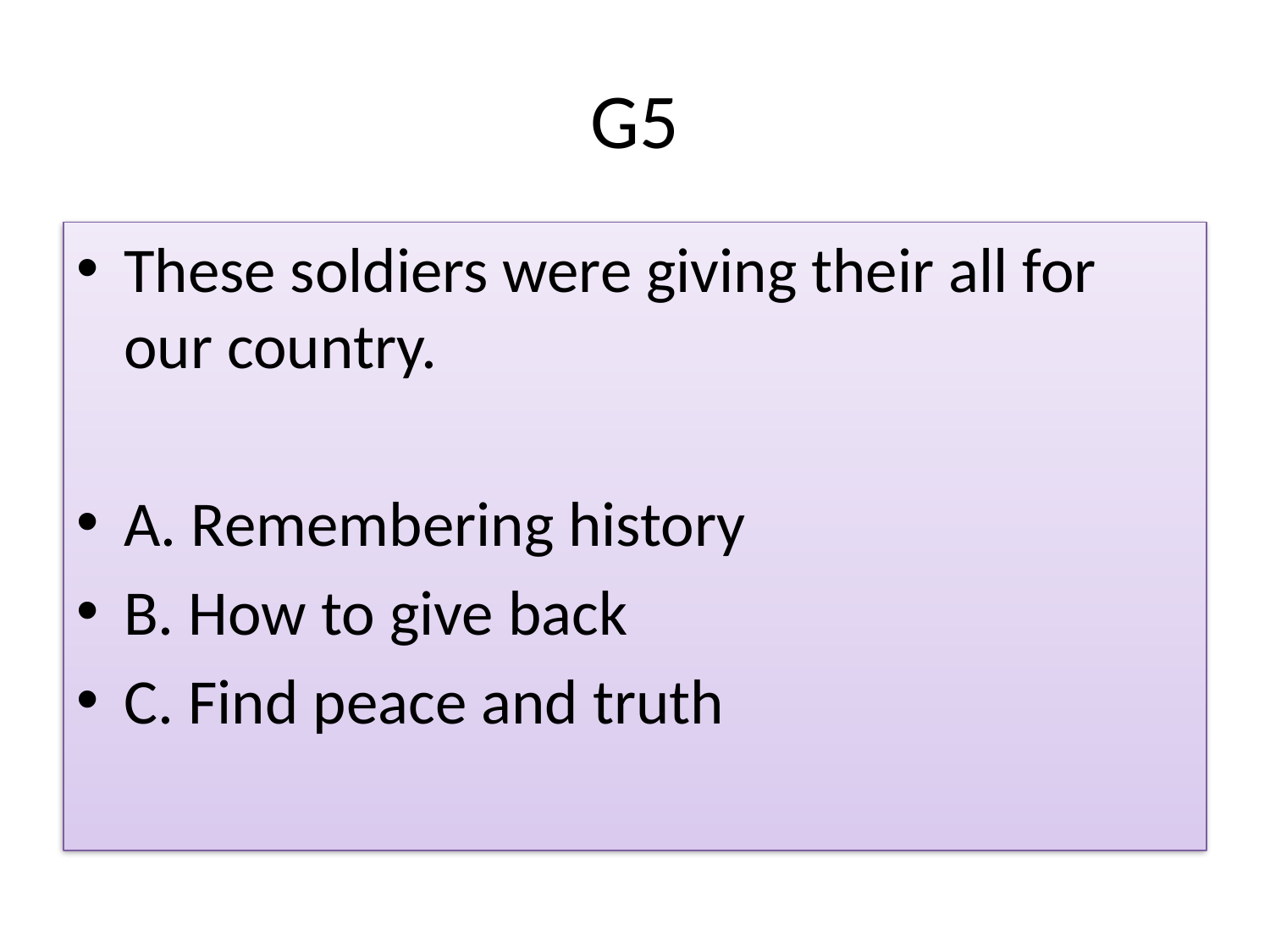

# G5
These soldiers were giving their all for our country.

A. Remembering history
B. How to give back
C. Find peace and truth